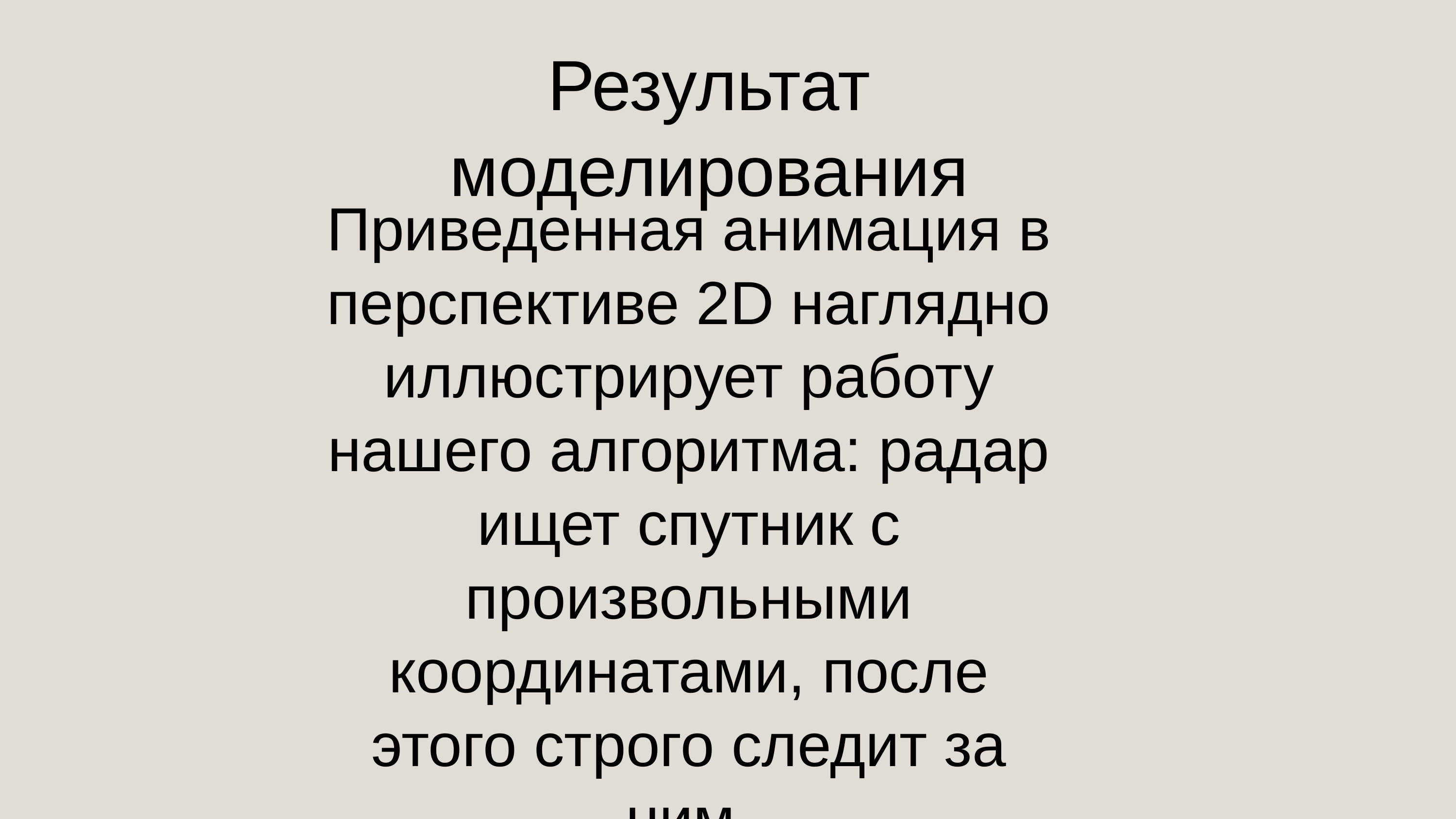

Результат моделирования
Приведенная анимация в перспективе 2D наглядно иллюстрирует работу нашего алгоритма: радар ищет спутник с произвольными координатами, после этого строго следит за ним.